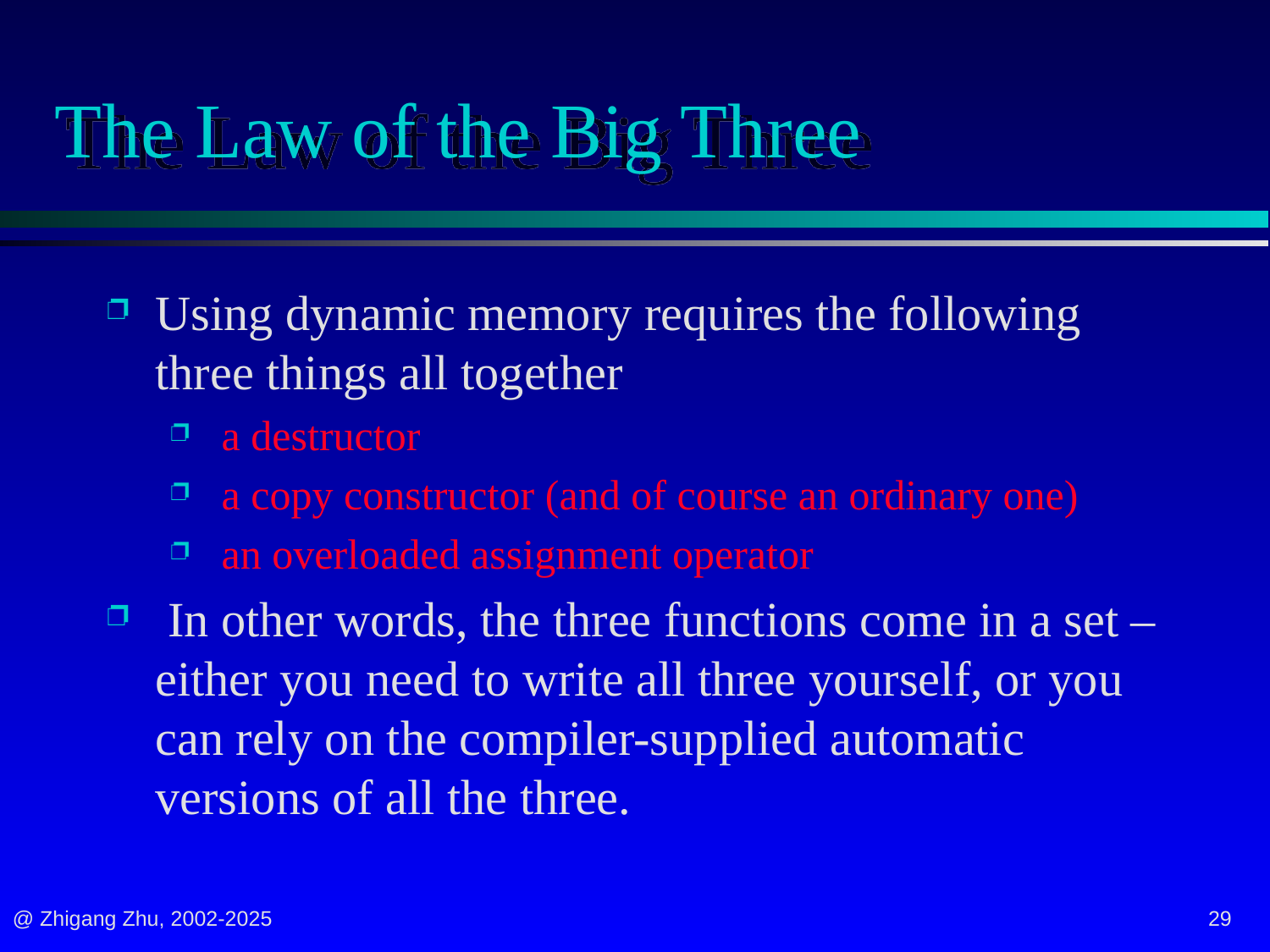

# The Law of the Big Three
Using dynamic memory requires the following three things all together
 a destructor
 a copy constructor (and of course an ordinary one)
 an overloaded assignment operator
 In other words, the three functions come in a set – either you need to write all three yourself, or you can rely on the compiler-supplied automatic versions of all the three.